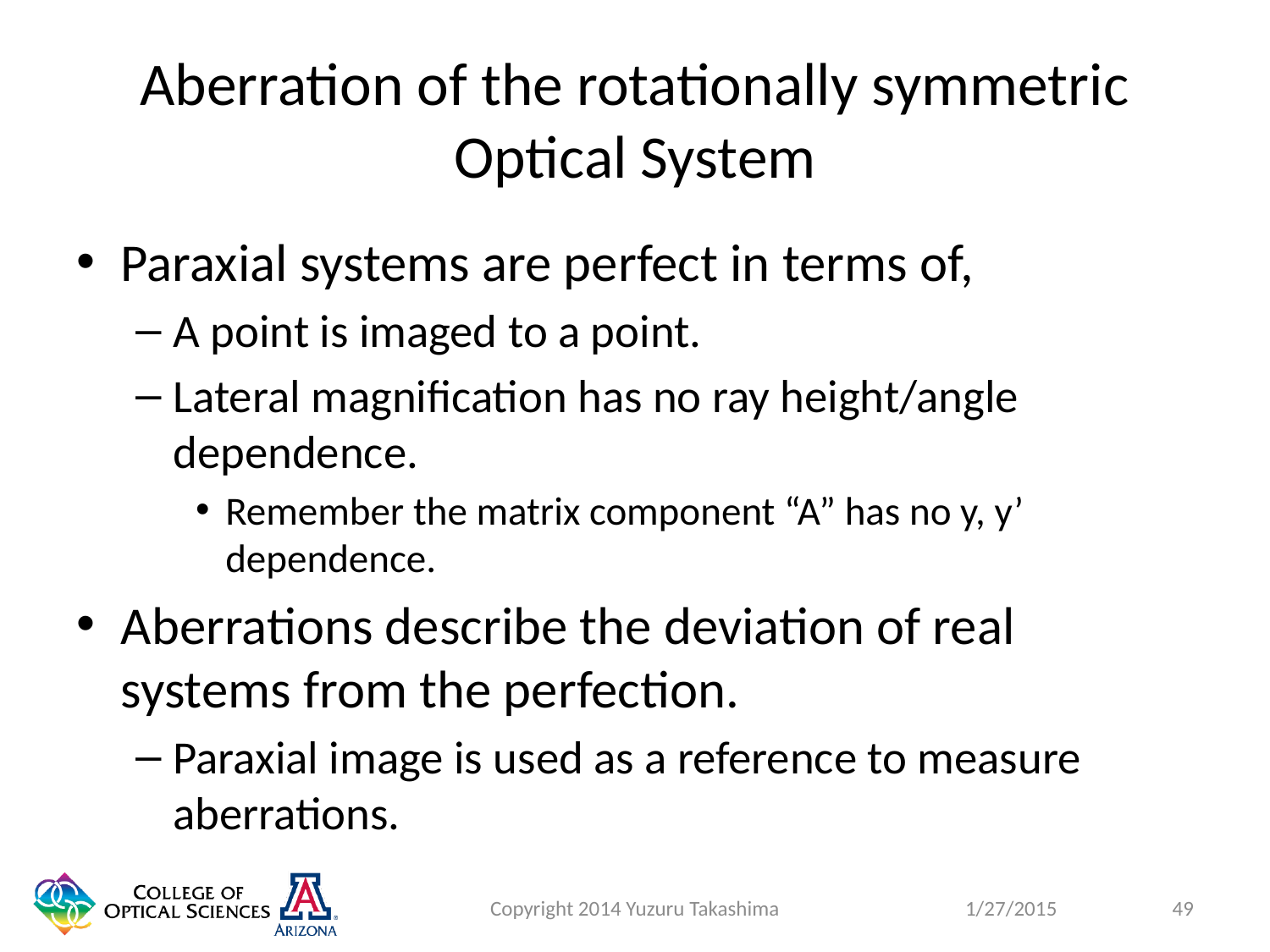

# Aberration of the rotationally symmetric Optical System
Paraxial systems are perfect in terms of,
A point is imaged to a point.
Lateral magnification has no ray height/angle dependence.
Remember the matrix component “A” has no y, y’ dependence.
Aberrations describe the deviation of real systems from the perfection.
Paraxial image is used as a reference to measure aberrations.

Copyright 2014 Yuzuru Takashima
49
1/27/2015